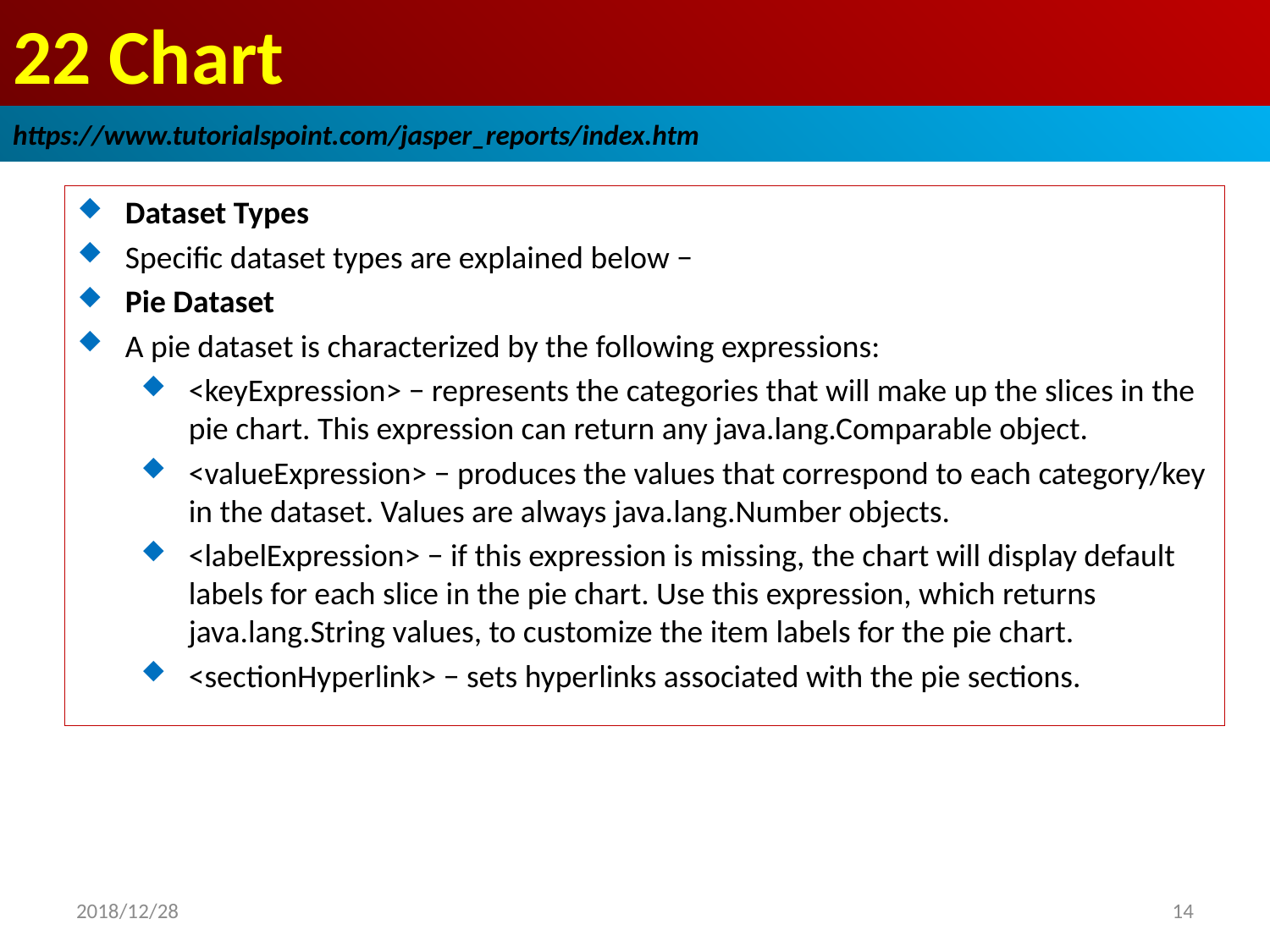

# 22 Chart
https://www.tutorialspoint.com/jasper_reports/index.htm
Dataset Types
Specific dataset types are explained below −
Pie Dataset
A pie dataset is characterized by the following expressions:
<keyExpression> − represents the categories that will make up the slices in the pie chart. This expression can return any java.lang.Comparable object.
<valueExpression> − produces the values that correspond to each category/key in the dataset. Values are always java.lang.Number objects.
<labelExpression> − if this expression is missing, the chart will display default labels for each slice in the pie chart. Use this expression, which returns java.lang.String values, to customize the item labels for the pie chart.
<sectionHyperlink> − sets hyperlinks associated with the pie sections.
2018/12/28
14